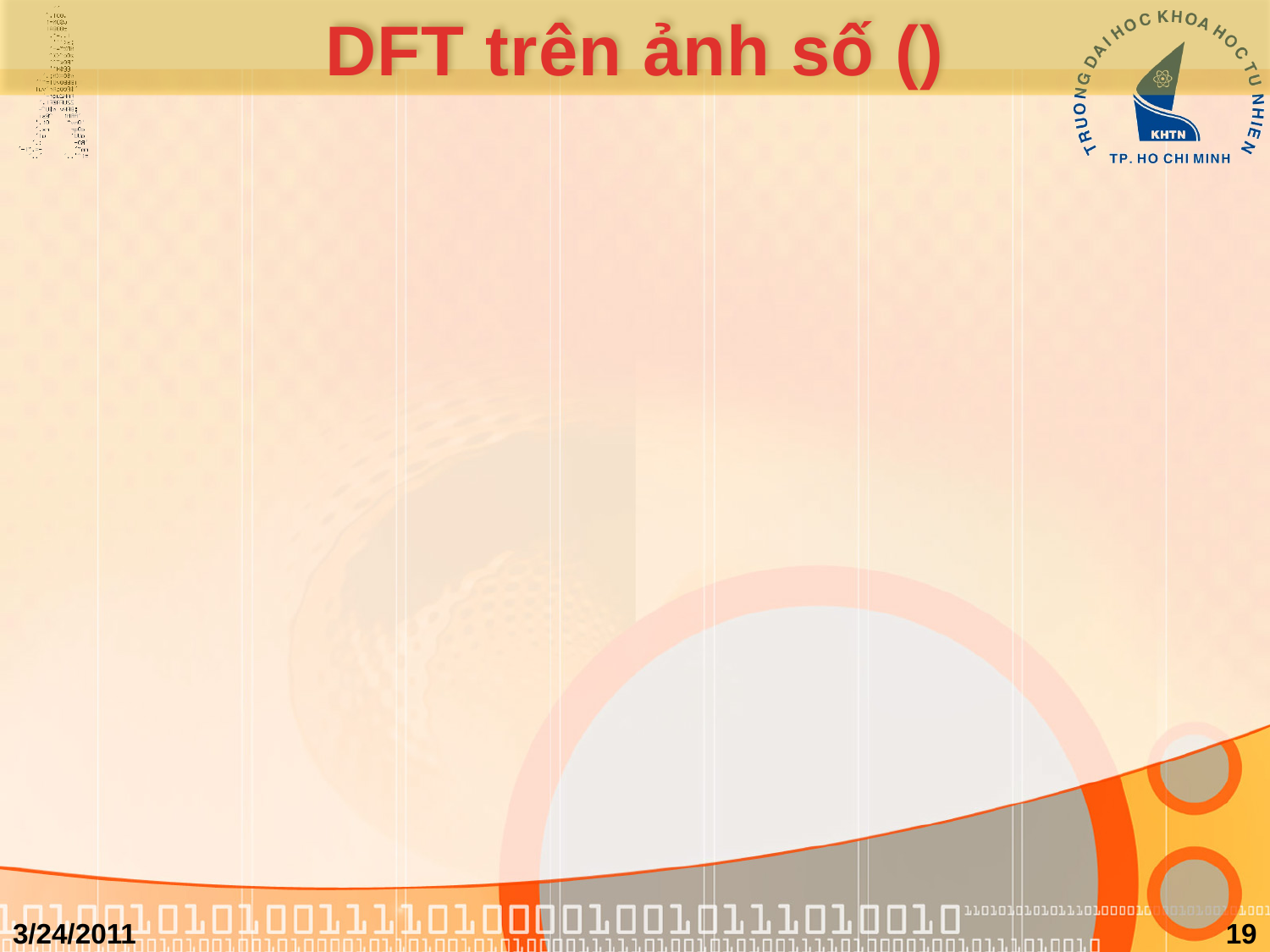

# DFT trên ảnh số ()

3/24/2011
19